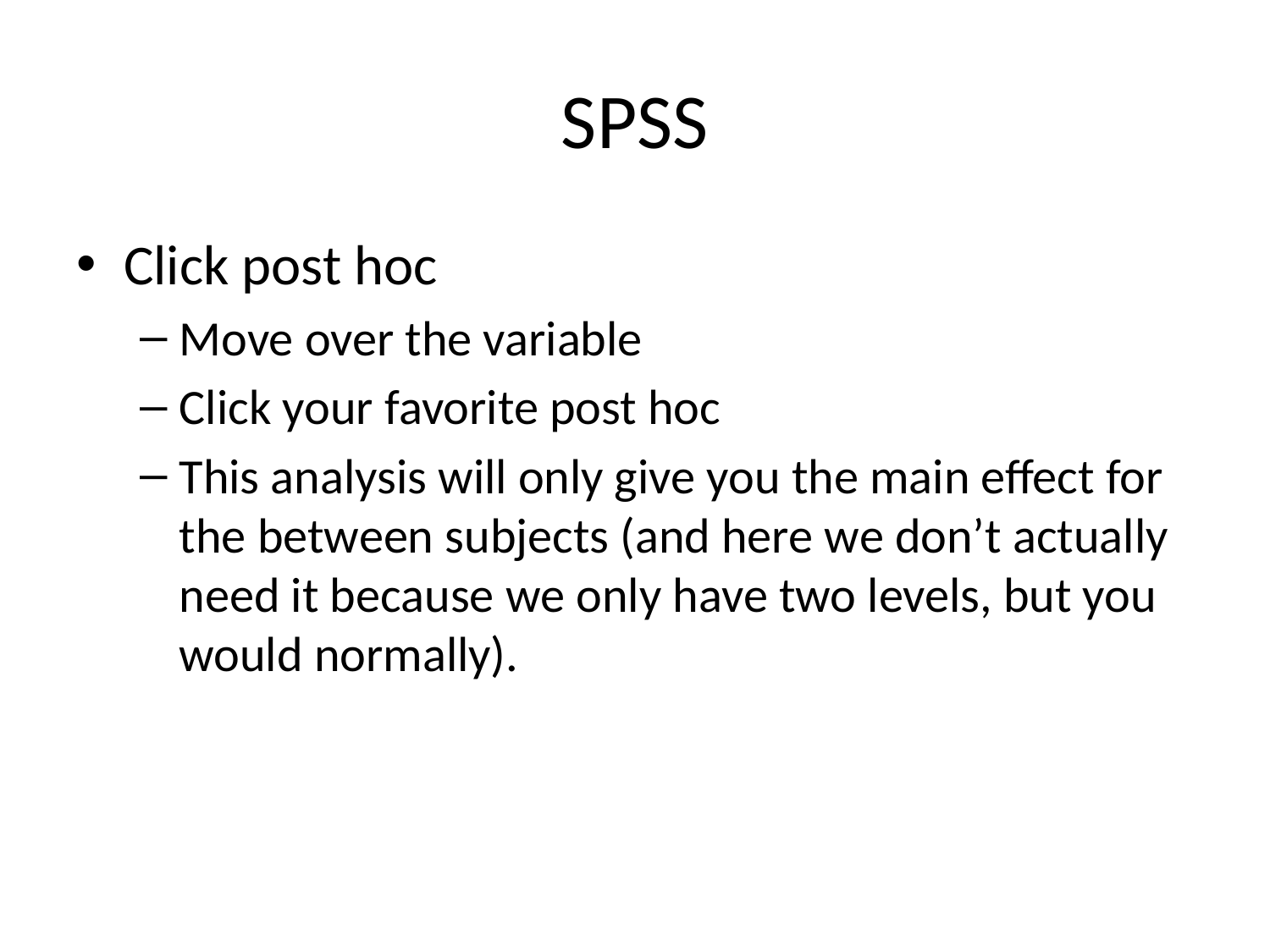

# SPSS
Click post hoc
Move over the variable
Click your favorite post hoc
This analysis will only give you the main effect for the between subjects (and here we don’t actually need it because we only have two levels, but you would normally).